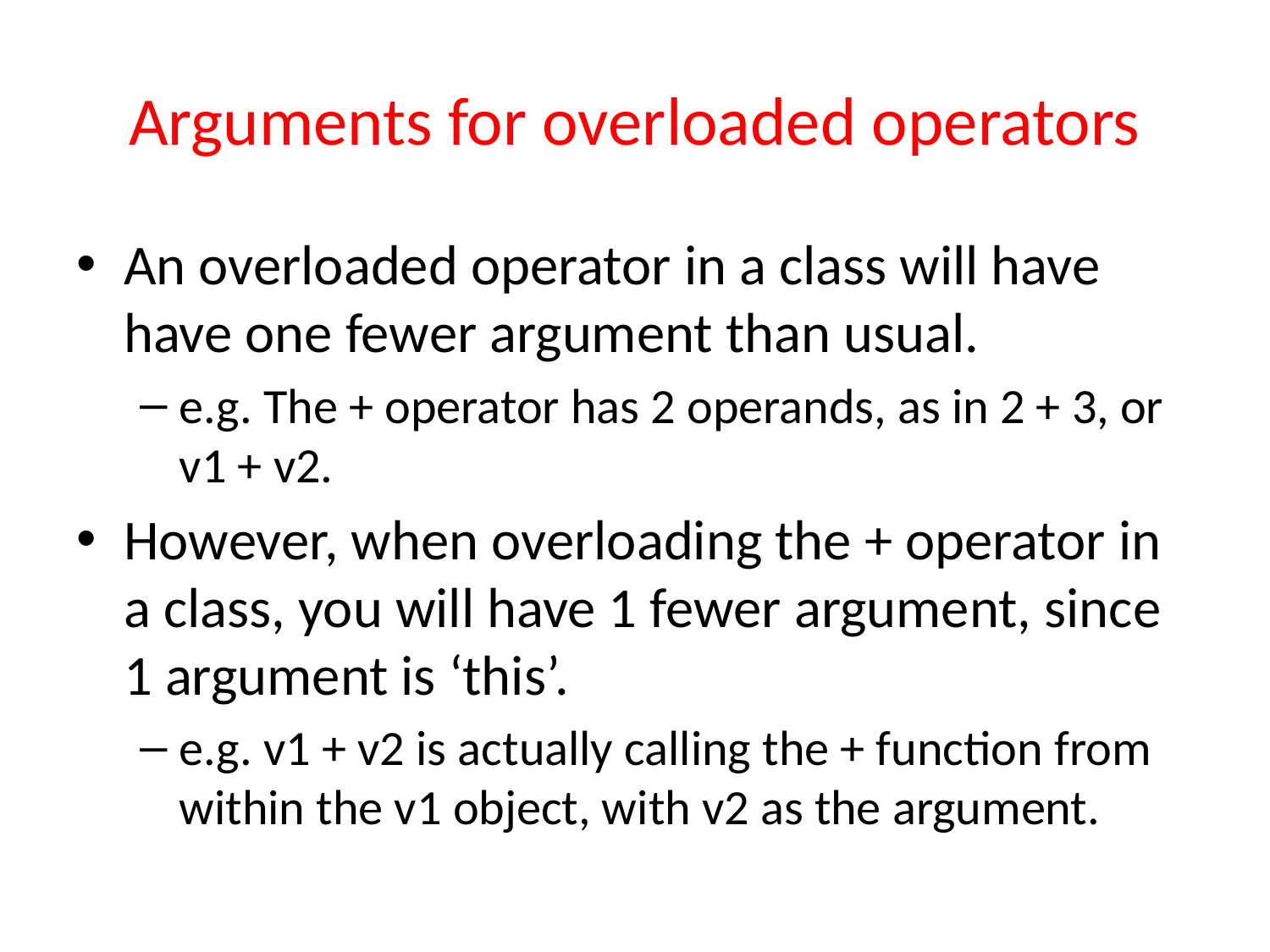

# Arguments for overloaded operators
An overloaded operator in a class will have have one fewer argument than usual.
e.g. The + operator has 2 operands, as in 2 + 3, or v1 + v2.
However, when overloading the + operator in a class, you will have 1 fewer argument, since 1 argument is ‘this’.
e.g. v1 + v2 is actually calling the + function from within the v1 object, with v2 as the argument.